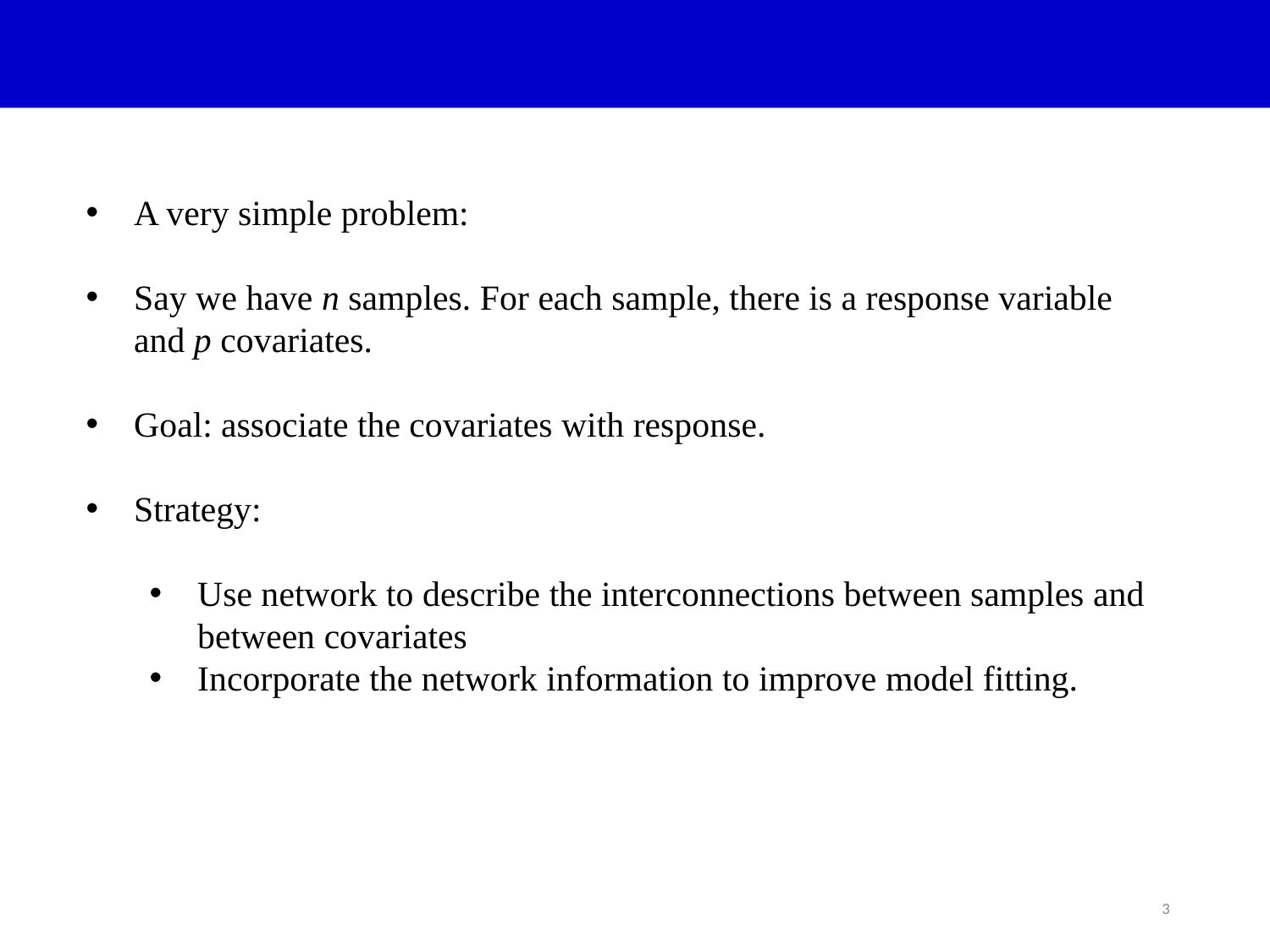

A very simple problem:

Say we have n samples. For each sample, there is a response variable and p covariates.

Goal: associate the covariates with response.

Strategy:

Use network to describe the interconnections between samples and between covariates
Incorporate the network information to improve model fitting.
3